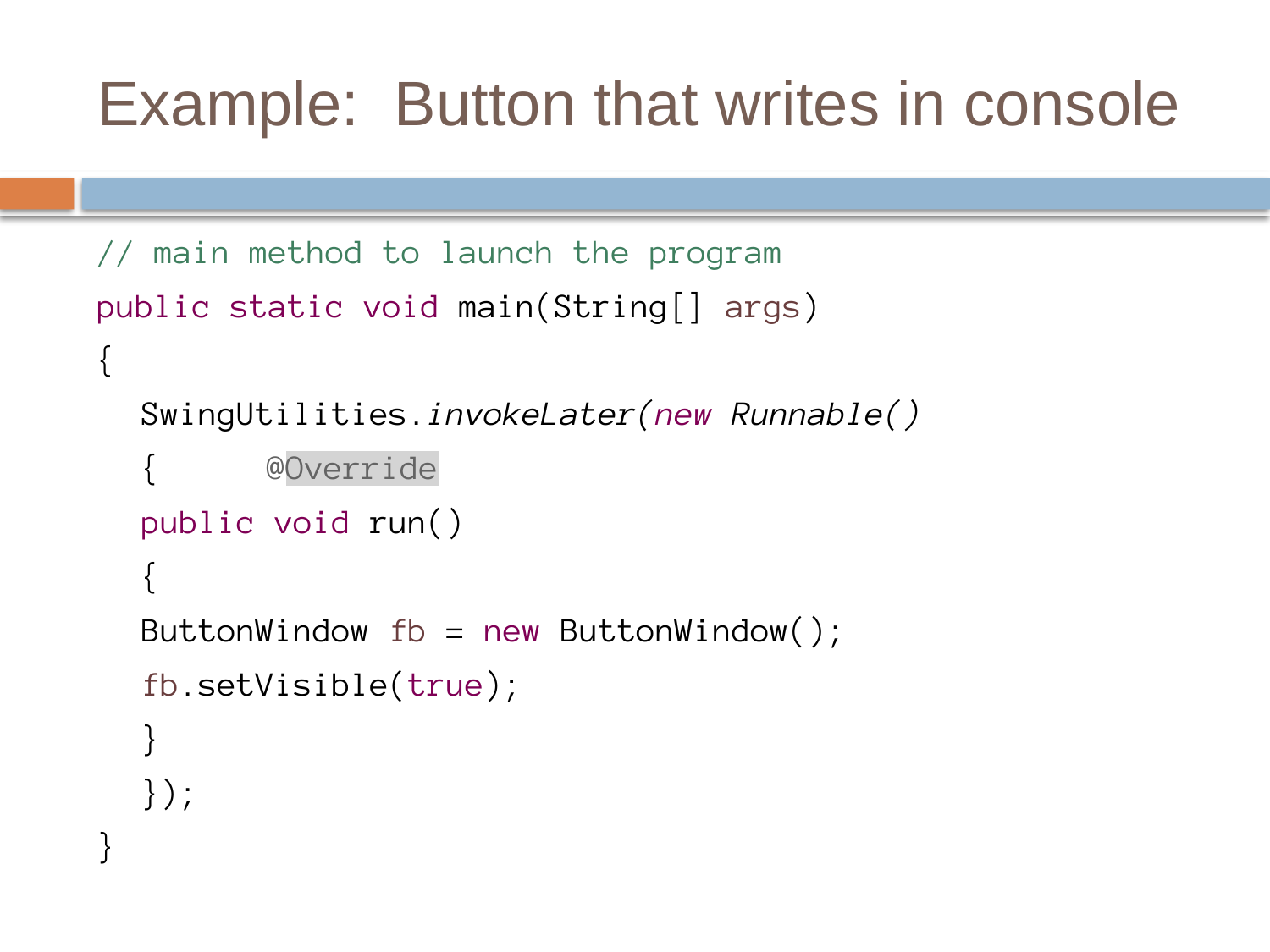

# Example:  Button that writes in console
// main method to launch the program
public static void main(String[] args)
{
	SwingUtilities.invokeLater(new Runnable()
		{	@Override
			public void run()
			{
				ButtonWindow fb = new ButtonWindow();
				fb.setVisible(true);
			}
		});
}